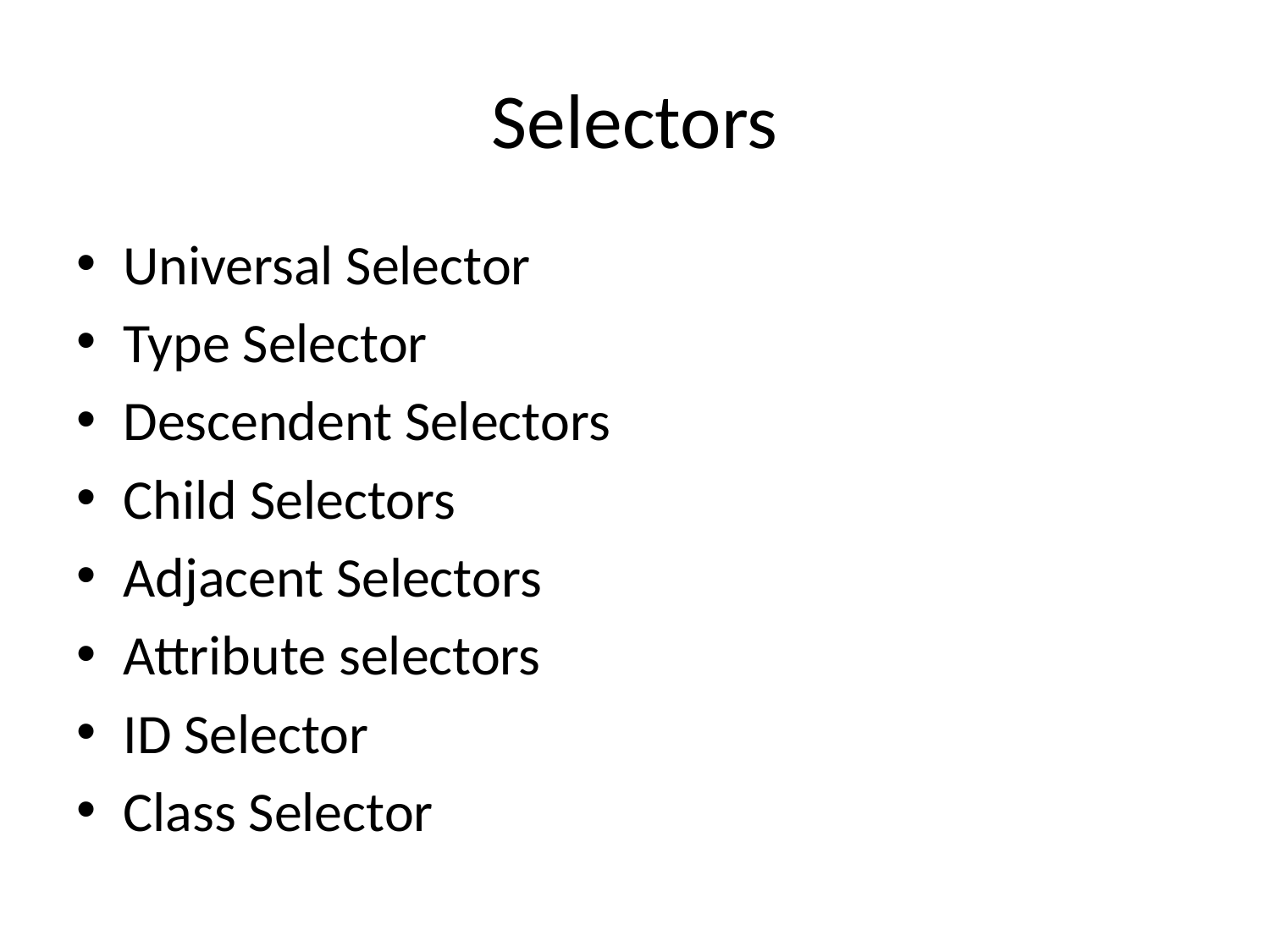

# Selectors
Universal Selector
Type Selector
Descendent Selectors
Child Selectors
Adjacent Selectors
Attribute selectors
ID Selector
Class Selector